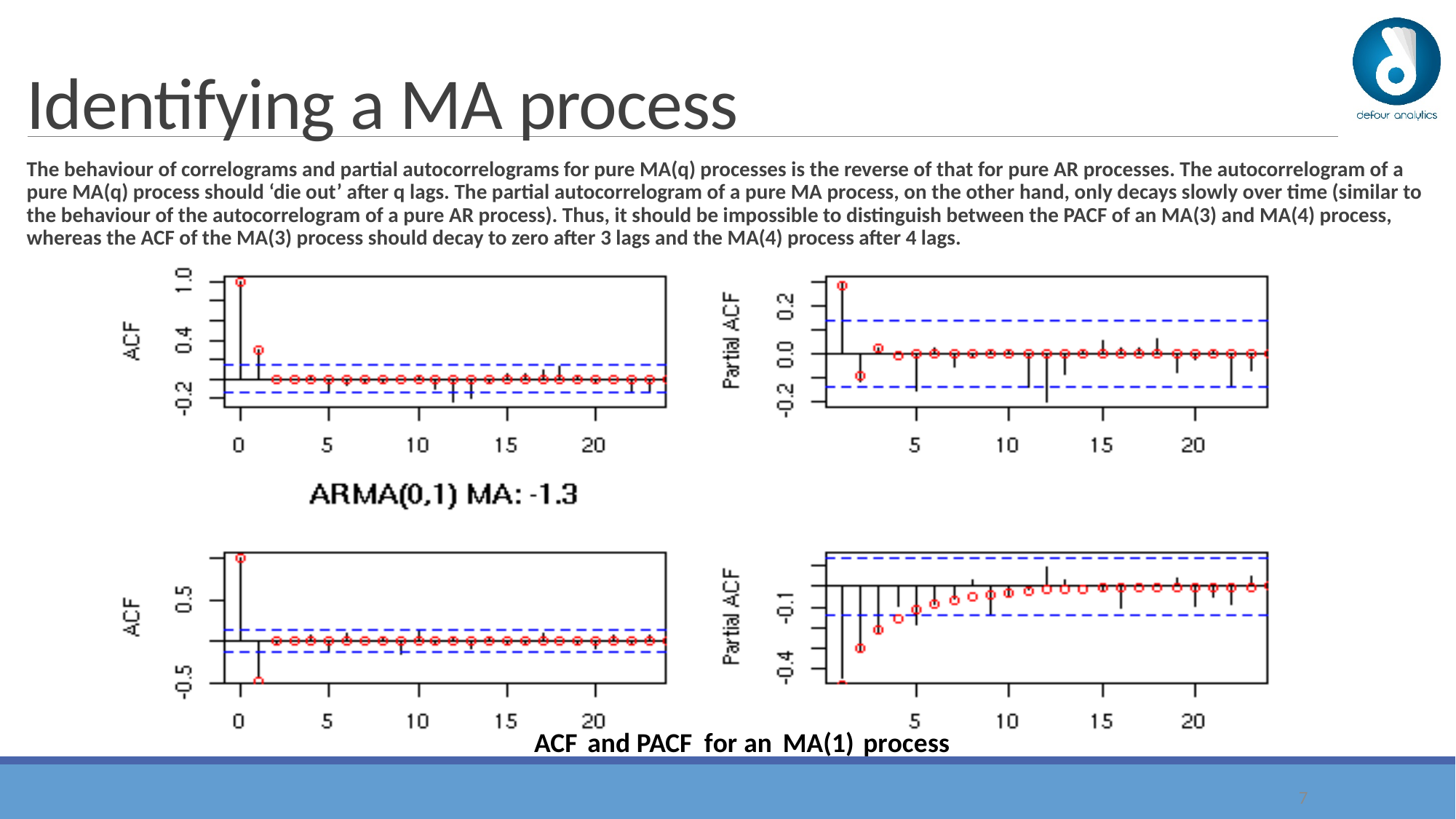

# Identifying a MA process
The behaviour of correlograms and partial autocorrelograms for pure MA(q) processes is the reverse of that for pure AR processes. The autocorrelogram of a pure MA(q) process should ‘die out’ after q lags. The partial autocorrelogram of a pure MA process, on the other hand, only decays slowly over time (similar to the behaviour of the autocorrelogram of a pure AR process). Thus, it should be impossible to distinguish between the PACF of an MA(3) and MA(4) process, whereas the ACF of the MA(3) process should decay to zero after 3 lags and the MA(4) process after 4 lags.

ACF and PACF for an MA(1) process
7